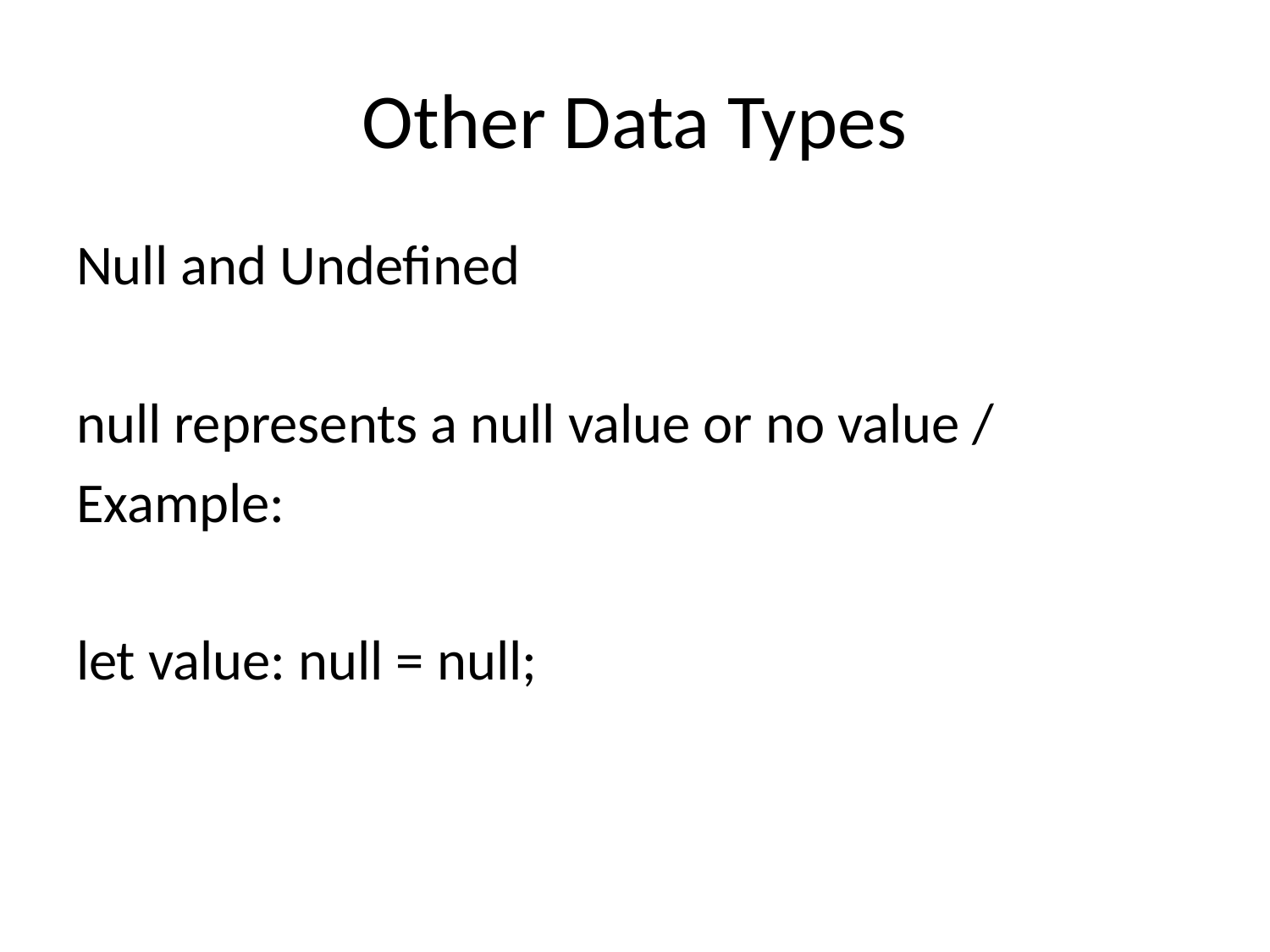

# Other Data Types
Null and Undefined

null represents a null value or no value /
Example:

let value: null = null;